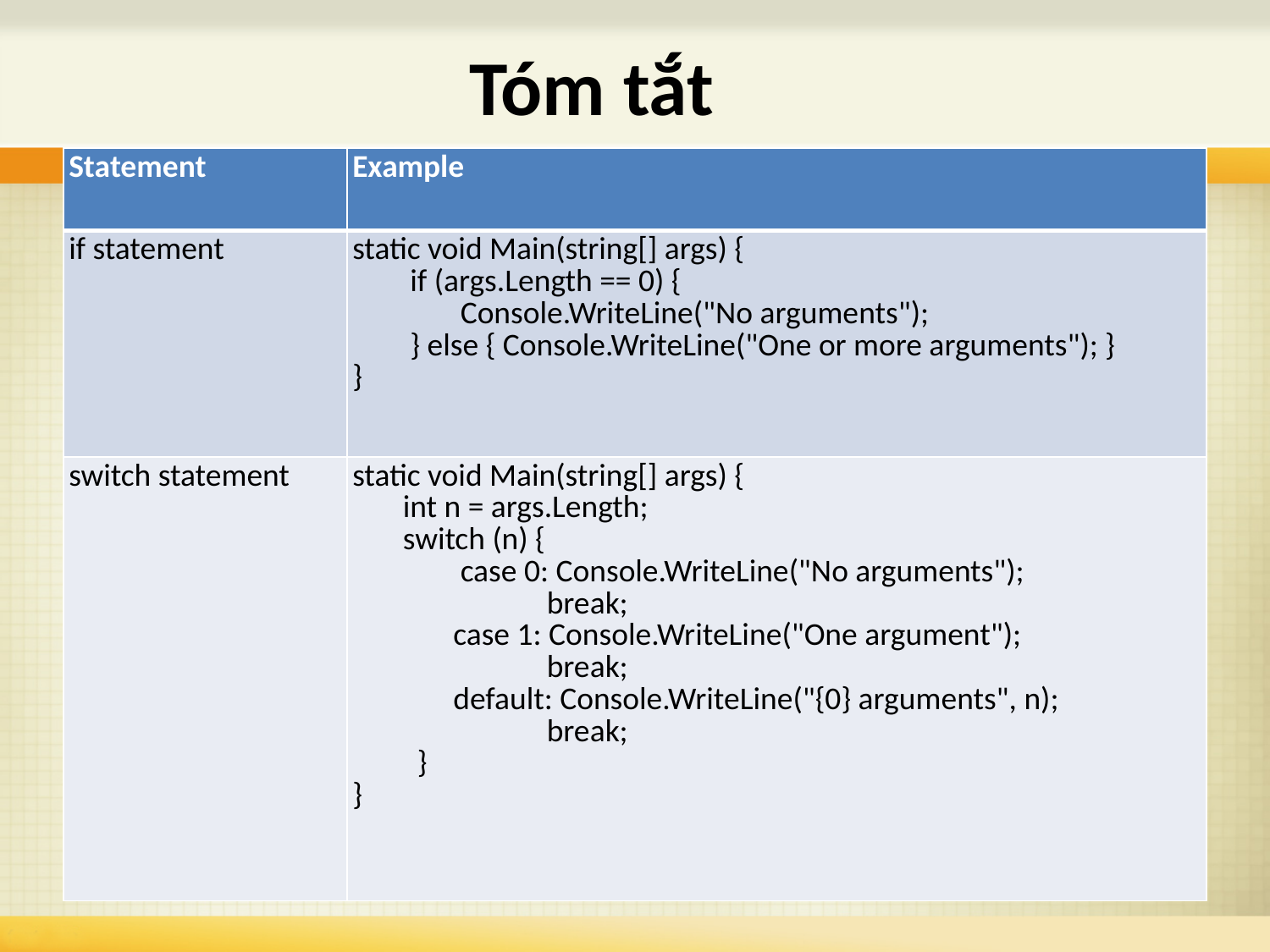

Tóm tắt
| Statement | Example |
| --- | --- |
| if statement | static void Main(string[] args) { if (args.Length == 0) { Console.WriteLine("No arguments"); } else { Console.WriteLine("One or more arguments"); } } |
| switch statement | static void Main(string[] args) { int n = args.Length; switch (n) { case 0: Console.WriteLine("No arguments"); break; case 1: Console.WriteLine("One argument"); break; default: Console.WriteLine("{0} arguments", n); break; } } |